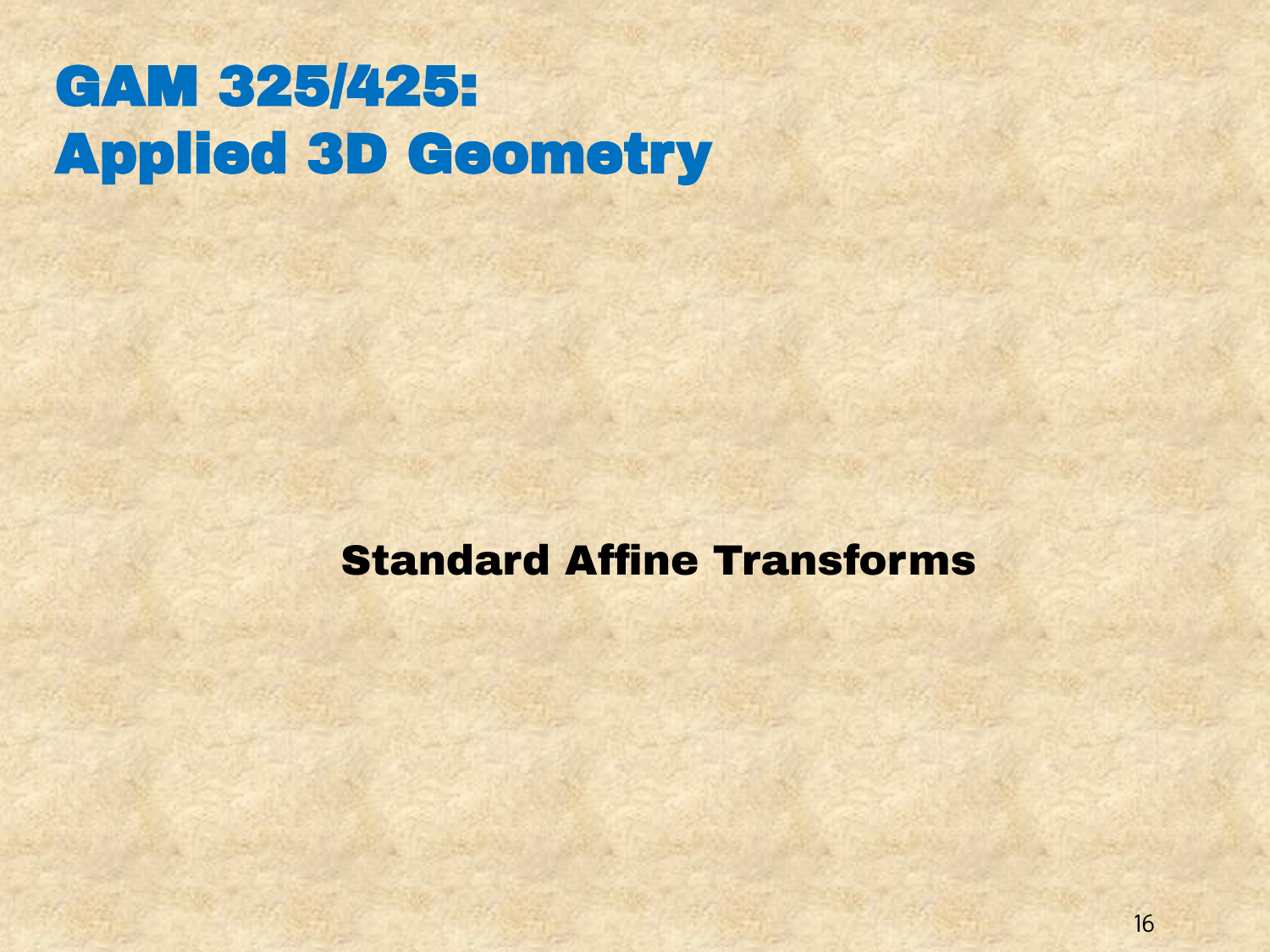

# GAM 325/425: Applied 3D Geometry
Standard Affine Transforms
16